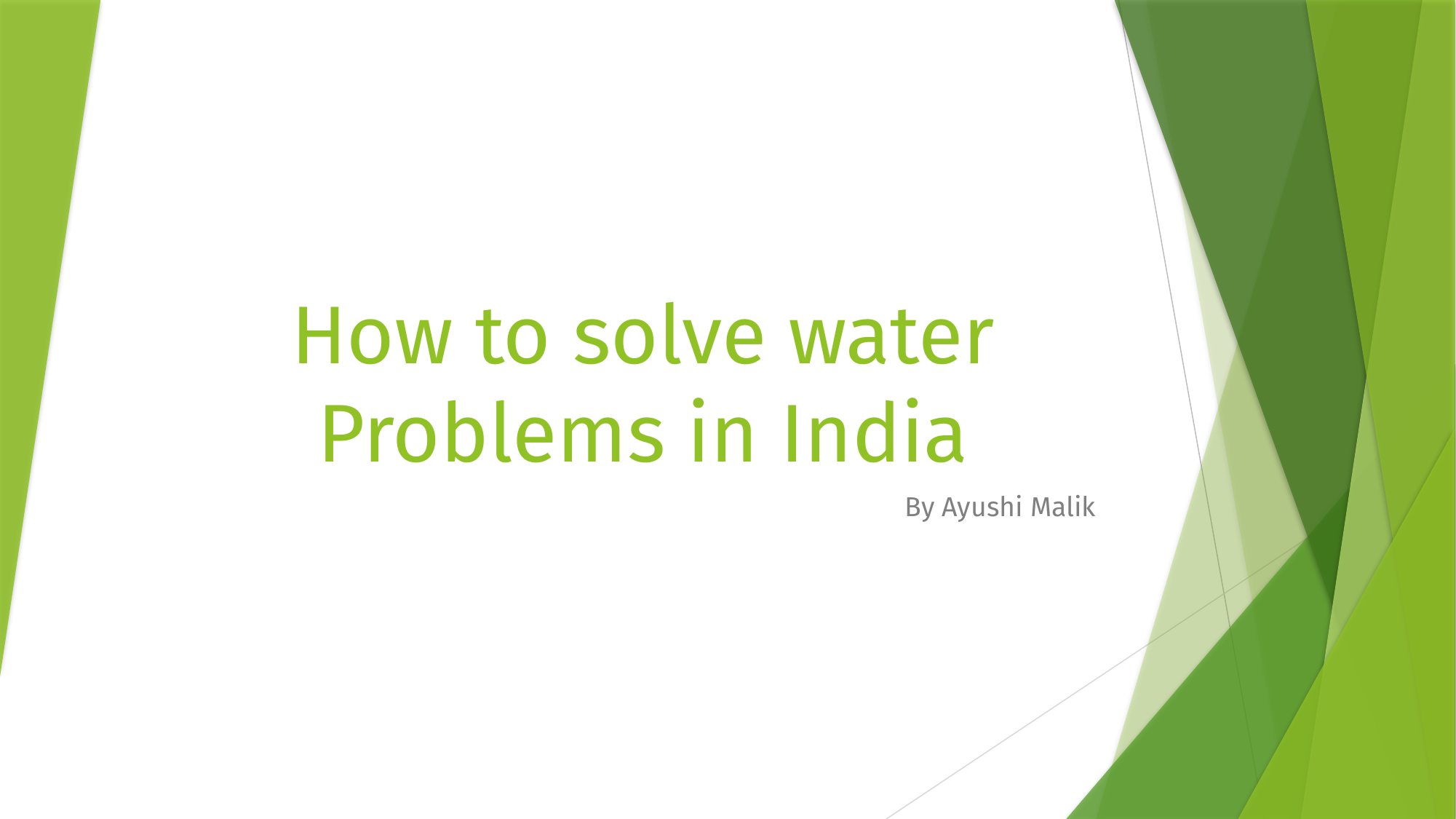

# How to solve water Problems in India
By Ayushi Malik